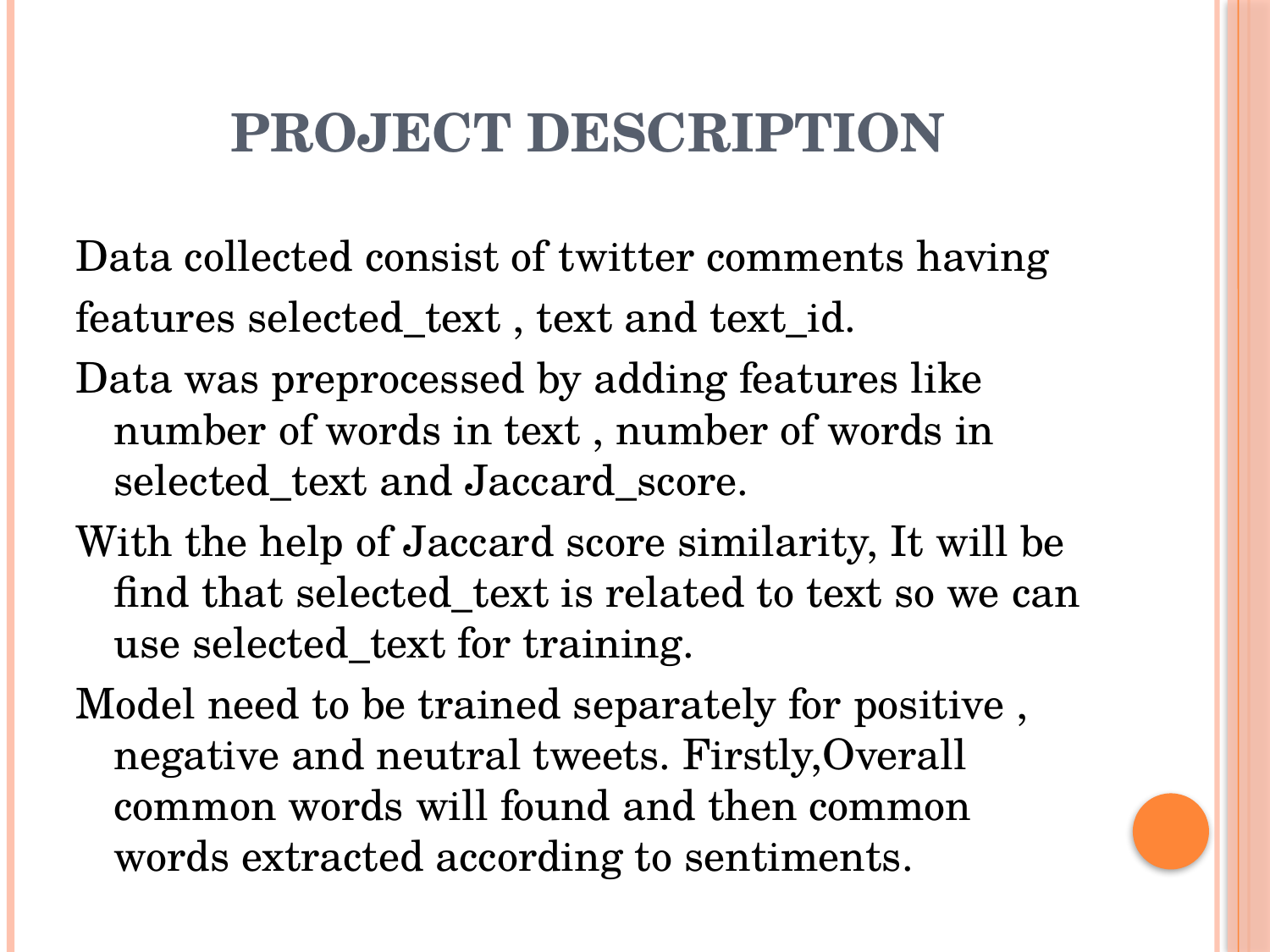

# PROJECT DESCRIPTION
Data collected consist of twitter comments having
features selected_text , text and text_id.
Data was preprocessed by adding features like number of words in text , number of words in selected_text and Jaccard_score.
With the help of Jaccard score similarity, It will be find that selected_text is related to text so we can use selected_text for training.
Model need to be trained separately for positive , negative and neutral tweets. Firstly,Overall common words will found and then common words extracted according to sentiments.